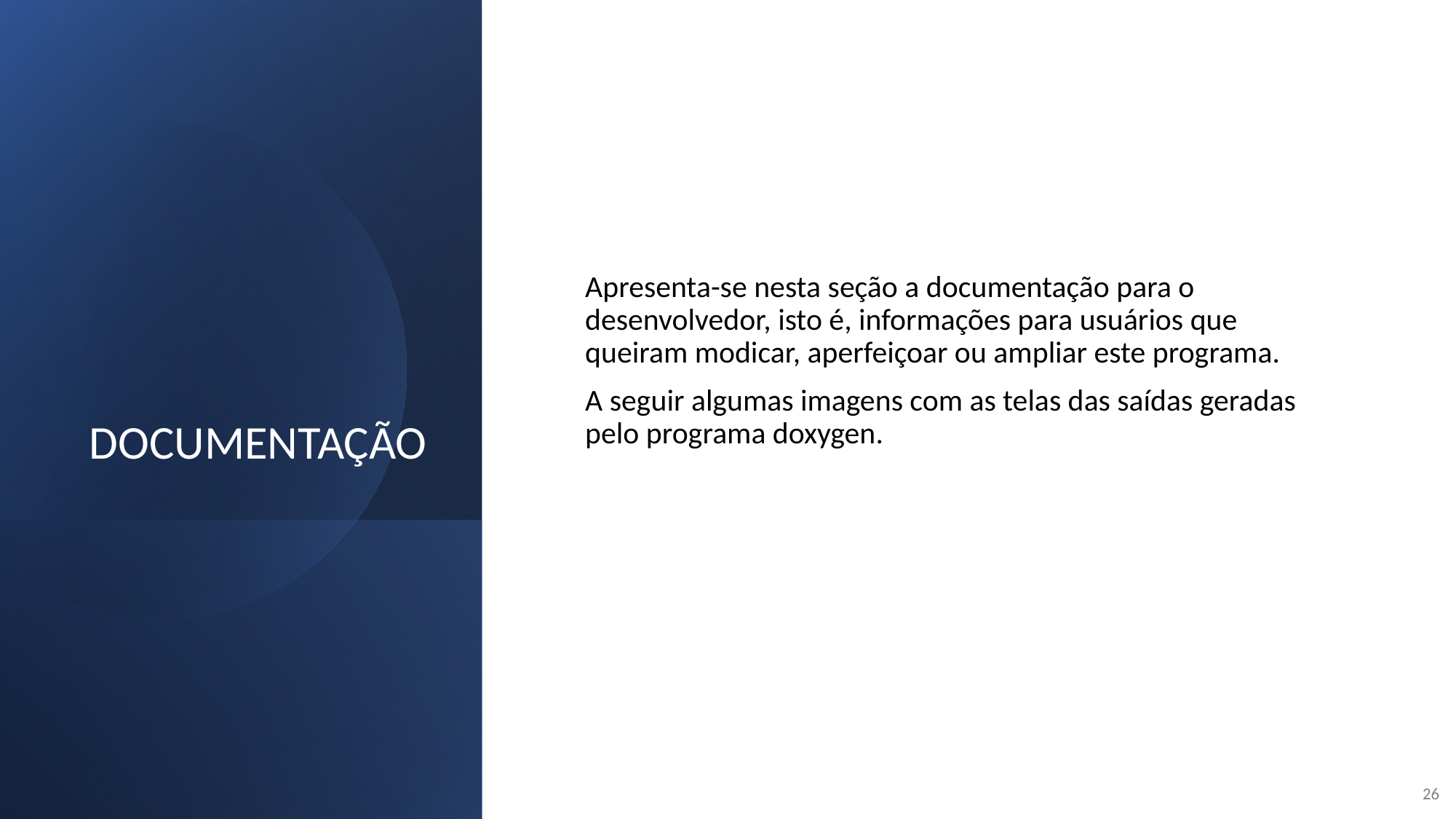

# DOCUMENTAÇÃO
Apresenta-se nesta seção a documentação para o desenvolvedor, isto é, informações para usuários que queiram modicar, aperfeiçoar ou ampliar este programa.
A seguir algumas imagens com as telas das saídas geradas pelo programa doxygen.

26